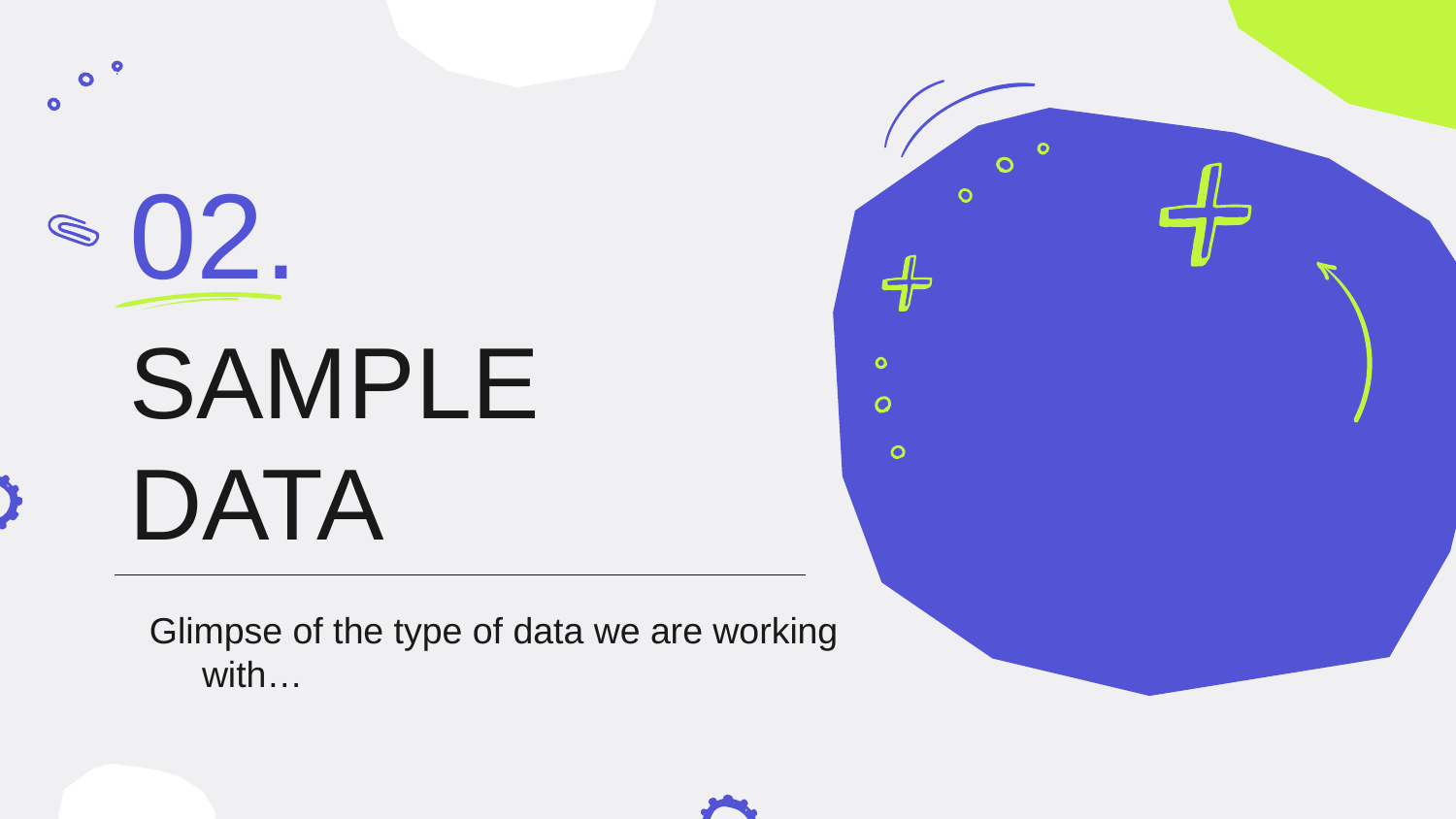

02.

# SAMPLE DATA

Glimpse of the type of data we are working with…